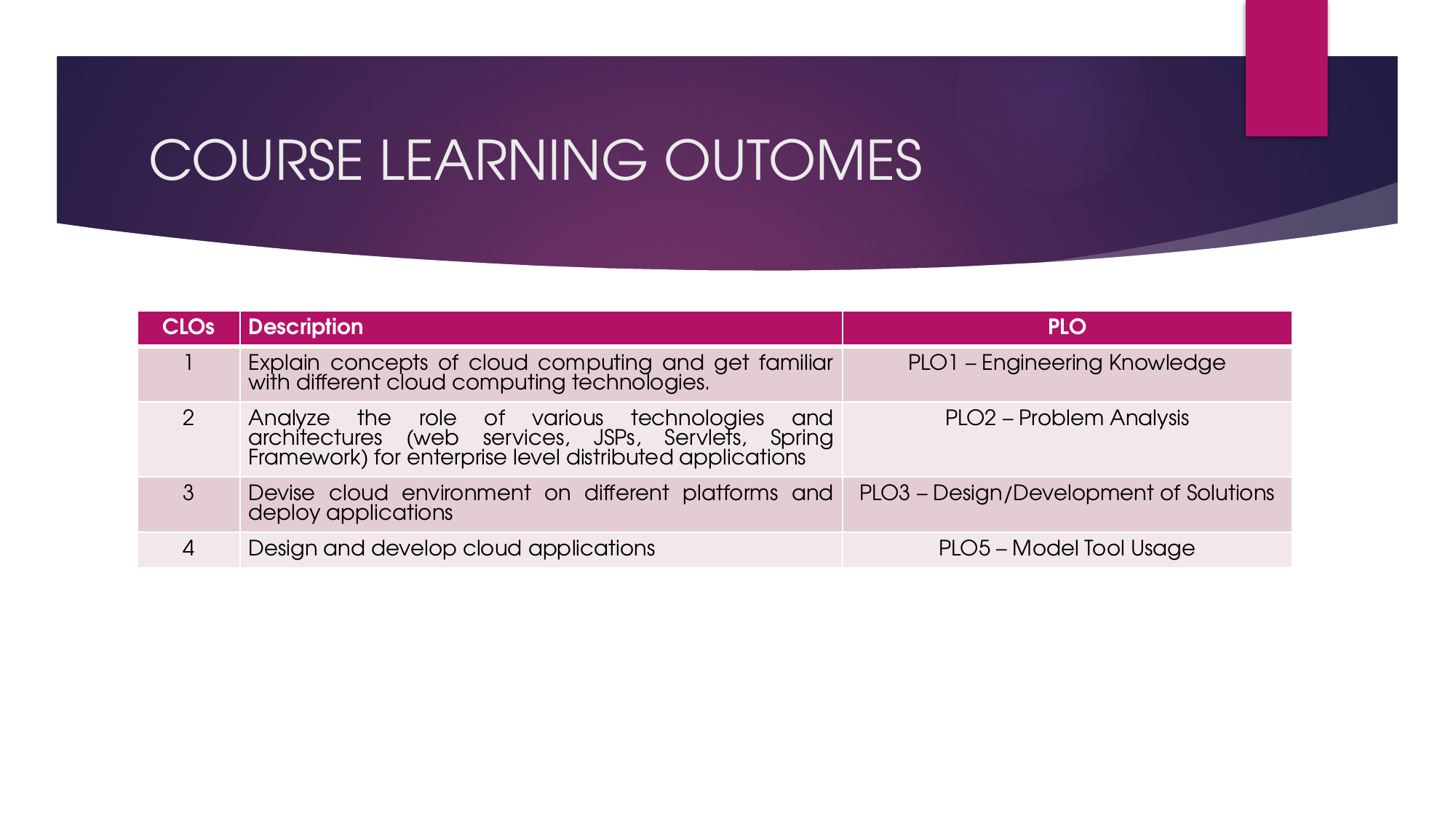

# COURSE LEARNING OUT​OMES
| CLOs | Description | PLO |
| --- | --- | --- |
| 1 | Explain concepts of cloud computing and get familiar with different cloud computing technologies. | PLO1 – Engineering Knowledge |
| 2 | Analyze the role of various technologies and architectures (web services, JSPs, Servlets, Spring Framework) for enterprise level distributed applications | PLO2 – Problem Analysis |
| 3 | Devise cloud environment on different platforms and deploy applications | PLO3 – Design/Development of Solutions |
| 4 | Design and develop cloud applications | PLO5 – Model Tool Usage |